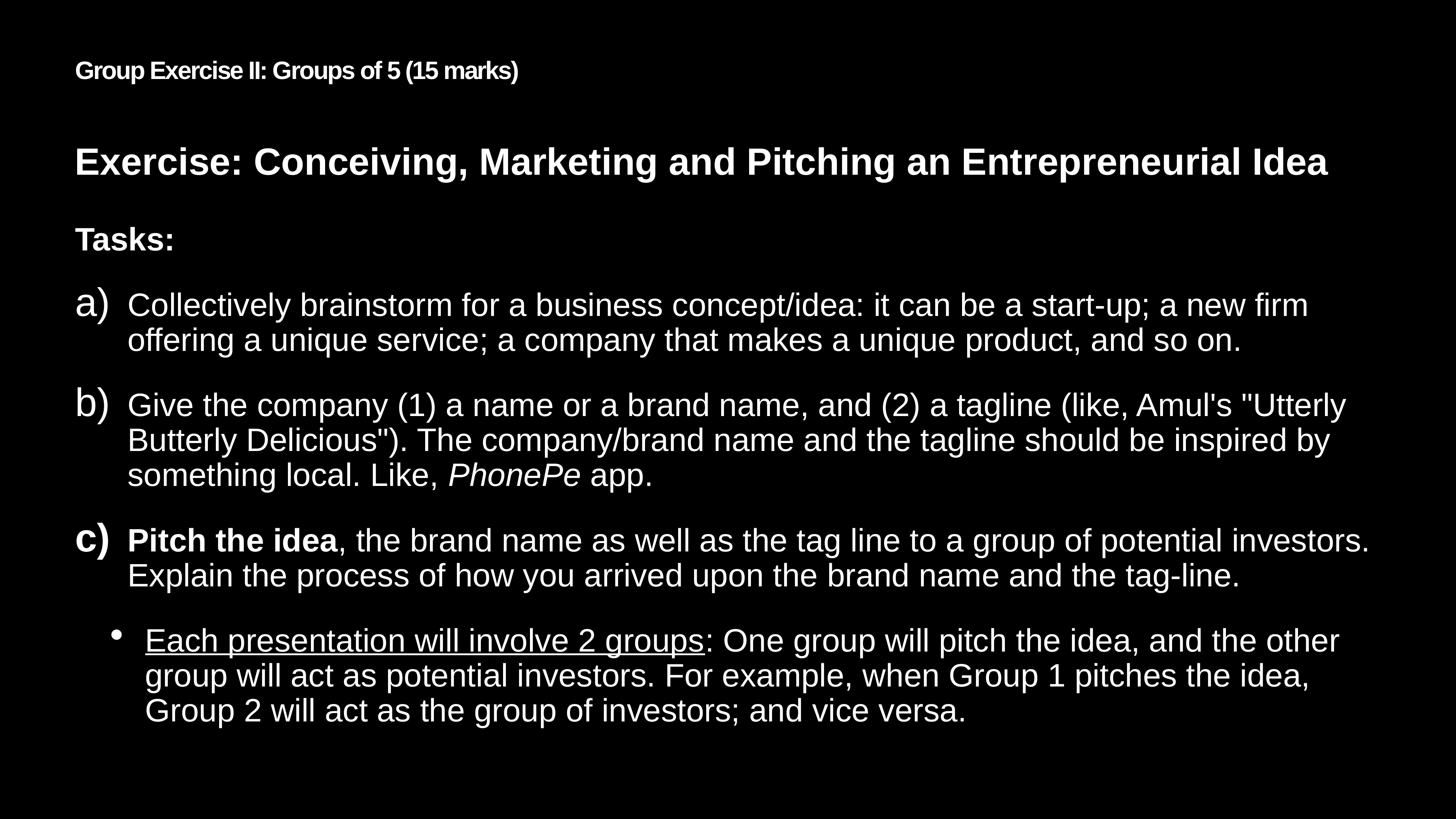

# Group Exercise II: Groups of 5 (15 marks)
Exercise: Conceiving, Marketing and Pitching an Entrepreneurial Idea

Tasks:
Collectively brainstorm for a business concept/idea: it can be a start-up; a new firm offering a unique service; a company that makes a unique product, and so on.
Give the company (1) a name or a brand name, and (2) a tagline (like, Amul's "Utterly Butterly Delicious"). The company/brand name and the tagline should be inspired by something local. Like, PhonePe app.
Pitch the idea, the brand name as well as the tag line to a group of potential investors. Explain the process of how you arrived upon the brand name and the tag-line.
Each presentation will involve 2 groups: One group will pitch the idea, and the other group will act as potential investors. For example, when Group 1 pitches the idea, Group 2 will act as the group of investors; and vice versa.